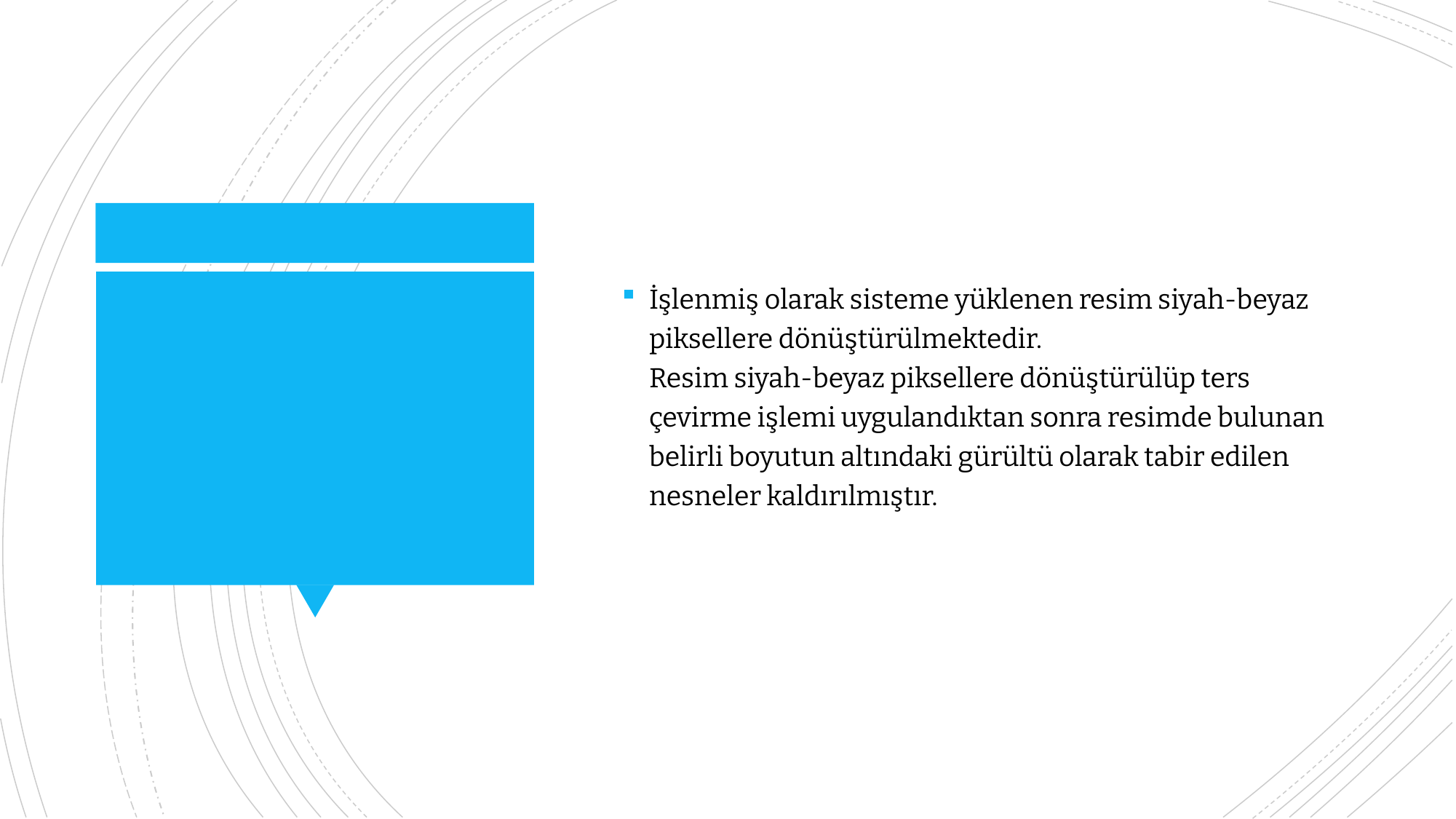

İşlenmiş olarak sisteme yüklenen resim siyah-beyaz piksellere dönüştürülmektedir.
Resim siyah-beyaz piksellere dönüştürülüp ters çevirme işlemi uygulandıktan sonra resimde bulunan belirli boyutun altındaki gürültü olarak tabir edilen nesneler kaldırılmıştır.